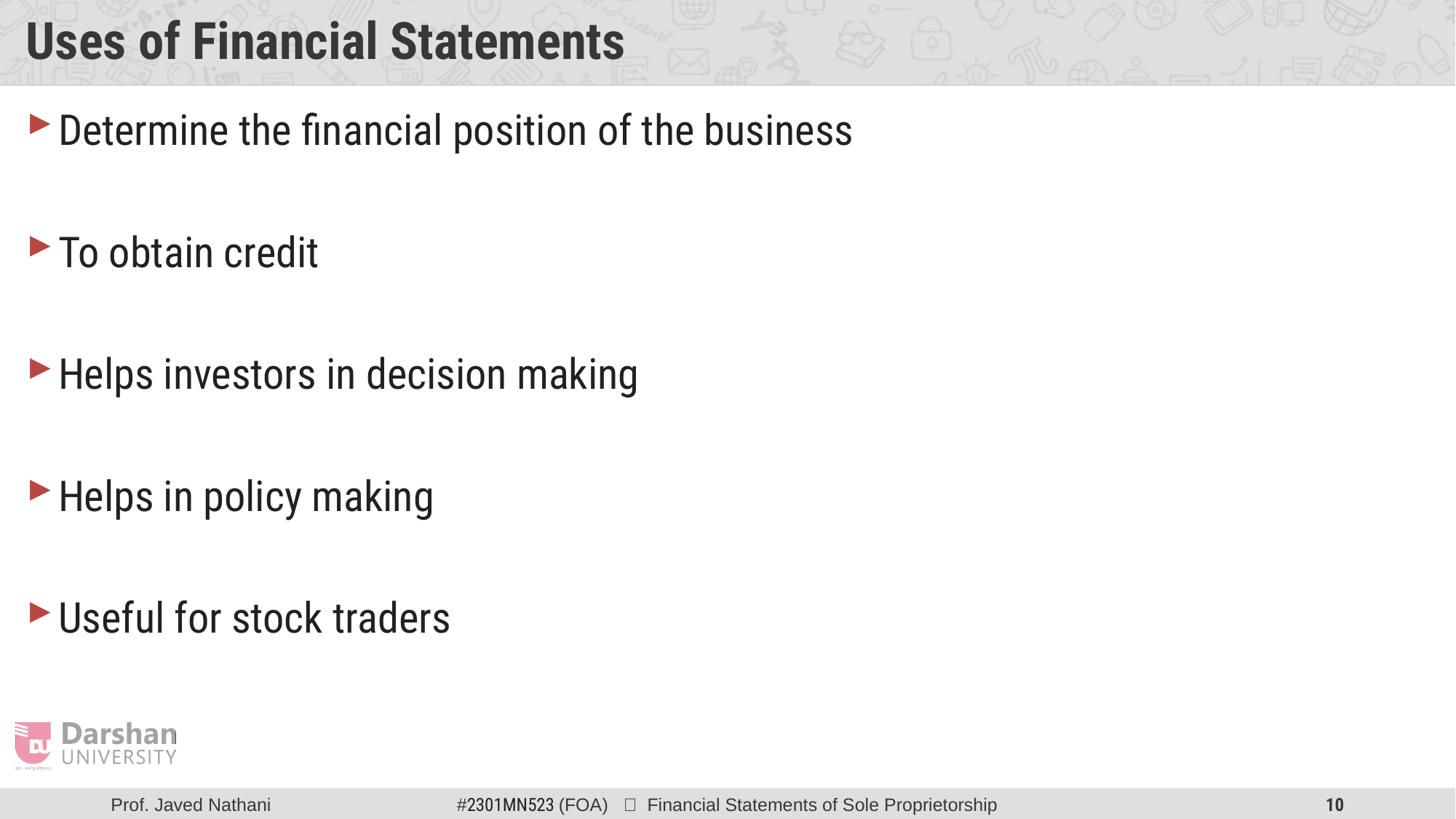

# Uses of Financial Statements
Determine the financial position of the business

To obtain credit

Helps investors in decision making

Helps in policy making

Useful for stock traders